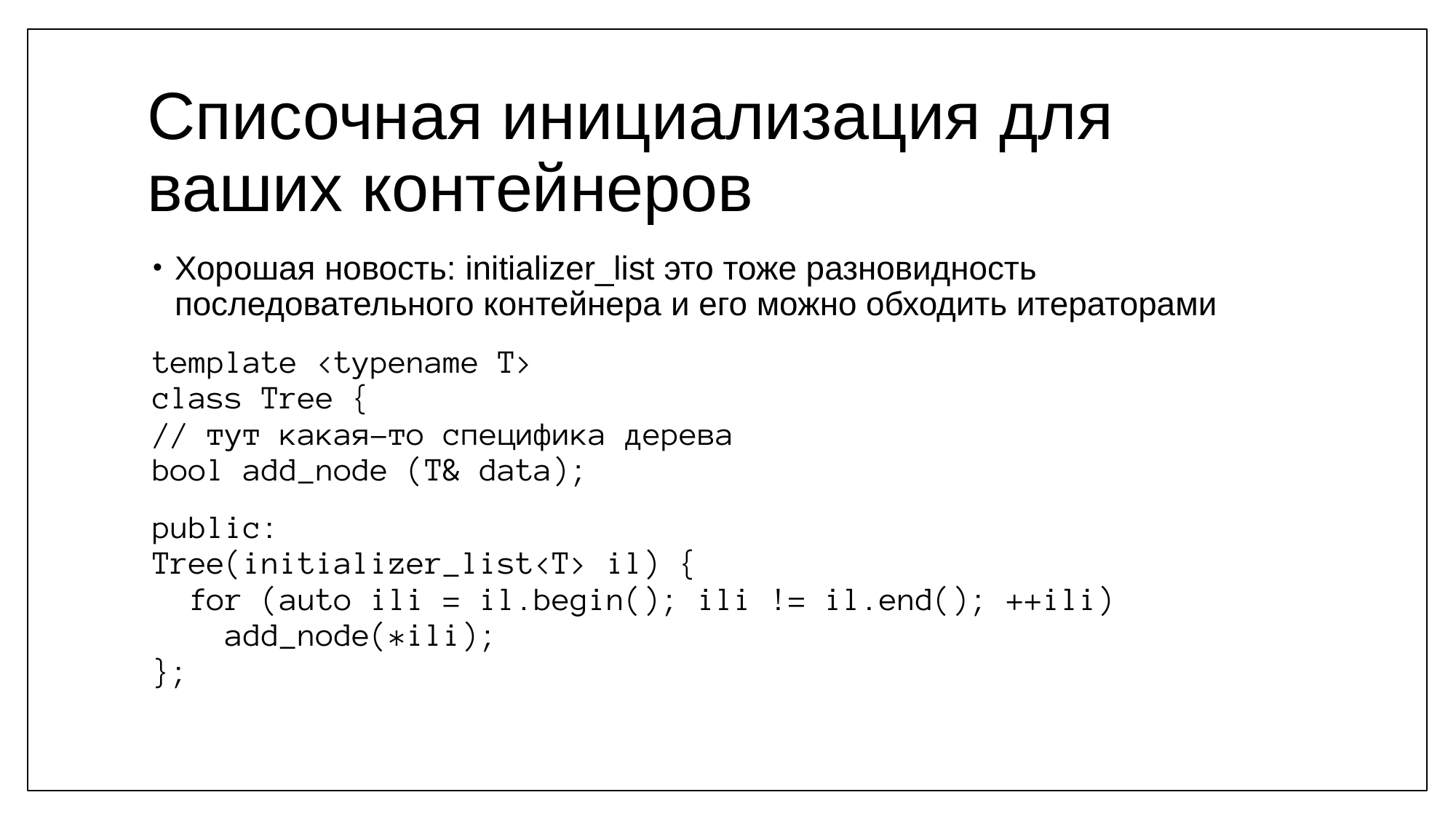

# Списочная инициализация для ваших контейнеров
Хорошая новость: initializer_list это тоже разновидность последовательного контейнера и его можно обходить итераторами
template <typename T>
class Tree {
// тут какая-то специфика дерева
bool add_node (T& data);
public:
Tree(initializer_list<T> il) {
  for (auto ili = il.begin(); ili != il.end(); ++ili)
    add_node(*ili);
};